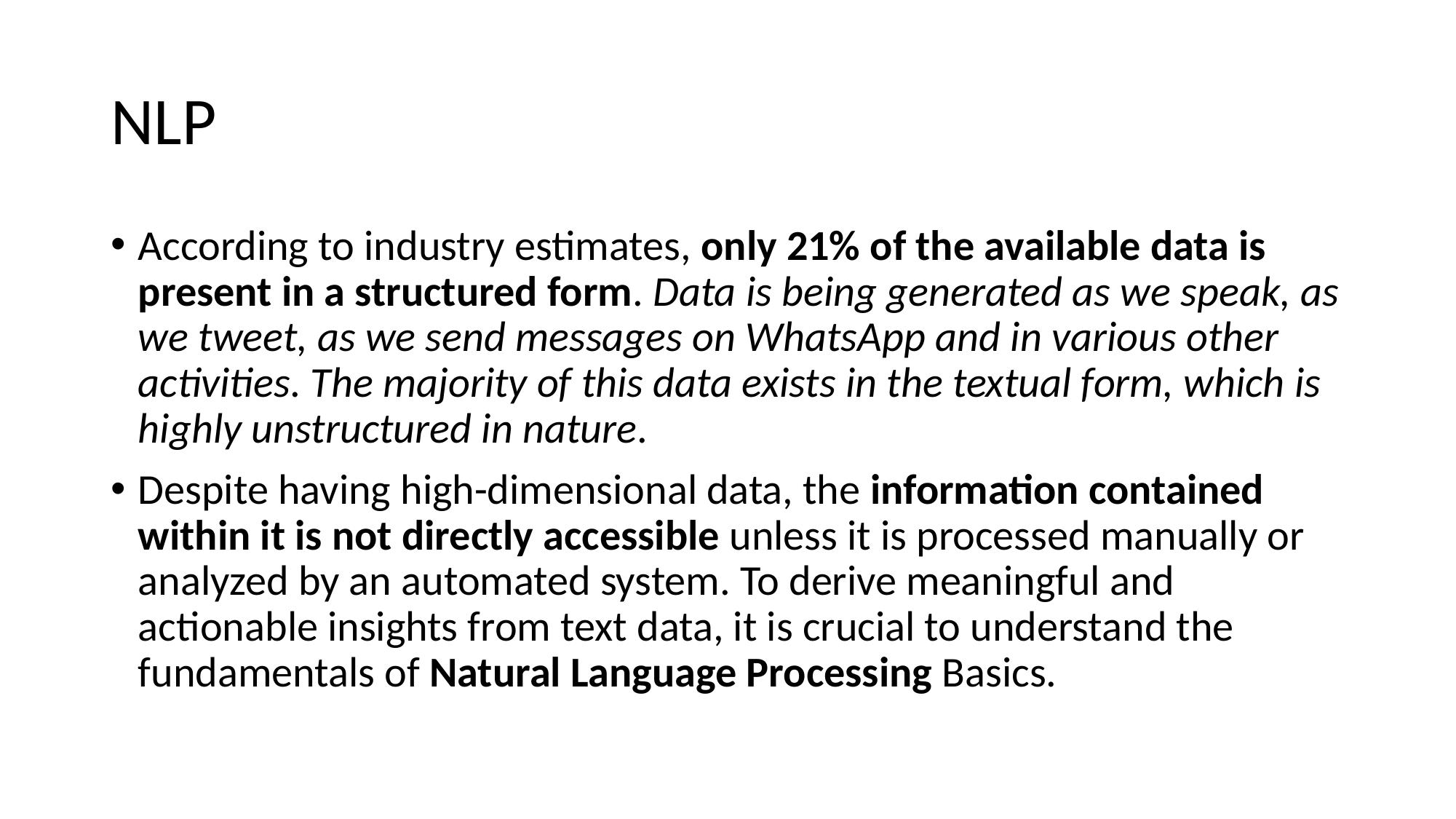

# NLP
According to industry estimates, only 21% of the available data is present in a structured form. Data is being generated as we speak, as we tweet, as we send messages on WhatsApp and in various other activities. The majority of this data exists in the textual form, which is highly unstructured in nature.
Despite having high-dimensional data, the information contained within it is not directly accessible unless it is processed manually or analyzed by an automated system. To derive meaningful and actionable insights from text data, it is crucial to understand the fundamentals of Natural Language Processing Basics.